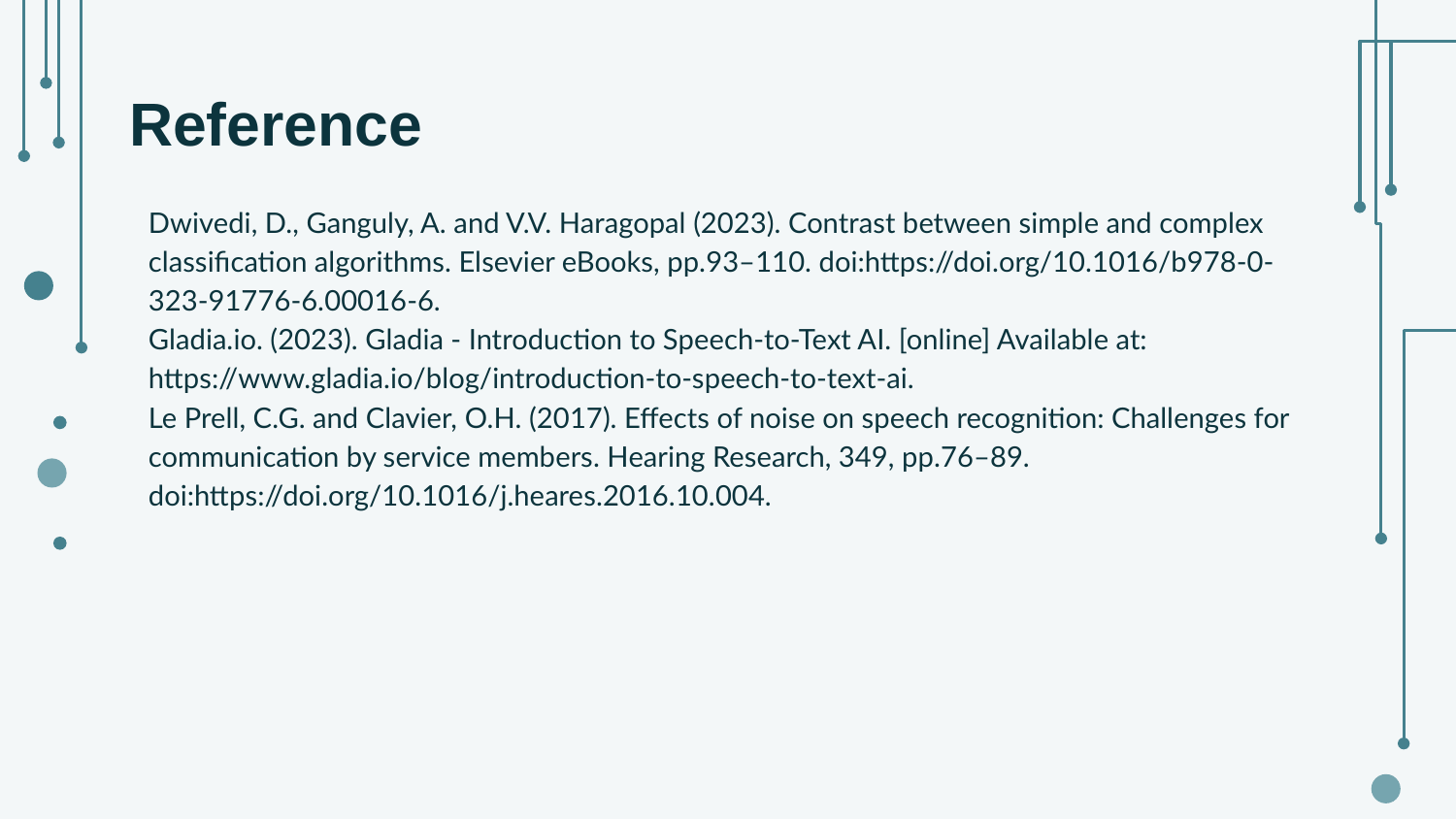

# Reference
Dwivedi, D., Ganguly, A. and V.V. Haragopal (2023). Contrast between simple and complex classification algorithms. Elsevier eBooks, pp.93–110. doi:https://doi.org/10.1016/b978-0-323-91776-6.00016-6.
Gladia.io. (2023). Gladia - Introduction to Speech-to-Text AI. [online] Available at: https://www.gladia.io/blog/introduction-to-speech-to-text-ai.
Le Prell, C.G. and Clavier, O.H. (2017). Effects of noise on speech recognition: Challenges for communication by service members. Hearing Research, 349, pp.76–89. doi:https://doi.org/10.1016/j.heares.2016.10.004.